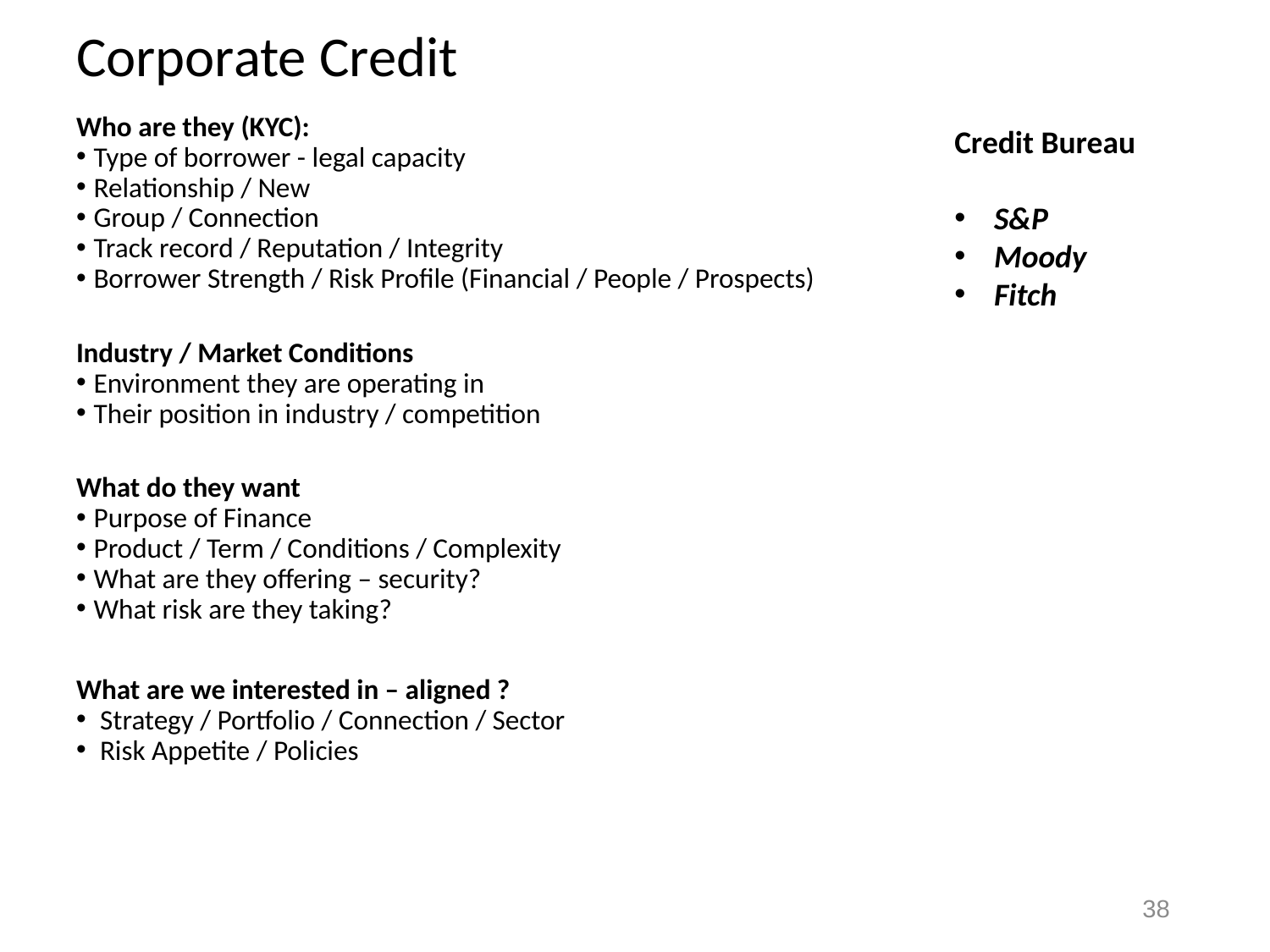

# Corporate Credit
Who are they (KYC):
Type of borrower - legal capacity
Relationship / New
Group / Connection
Track record / Reputation / Integrity
Borrower Strength / Risk Profile (Financial / People / Prospects)

Industry / Market Conditions
Environment they are operating in
Their position in industry / competition

What do they want
Purpose of Finance
Product / Term / Conditions / Complexity
What are they offering – security?
What risk are they taking?

What are we interested in – aligned ?
Strategy / Portfolio / Connection / Sector
Risk Appetite / Policies

Credit Bureau

S&P
Moody
Fitch
38